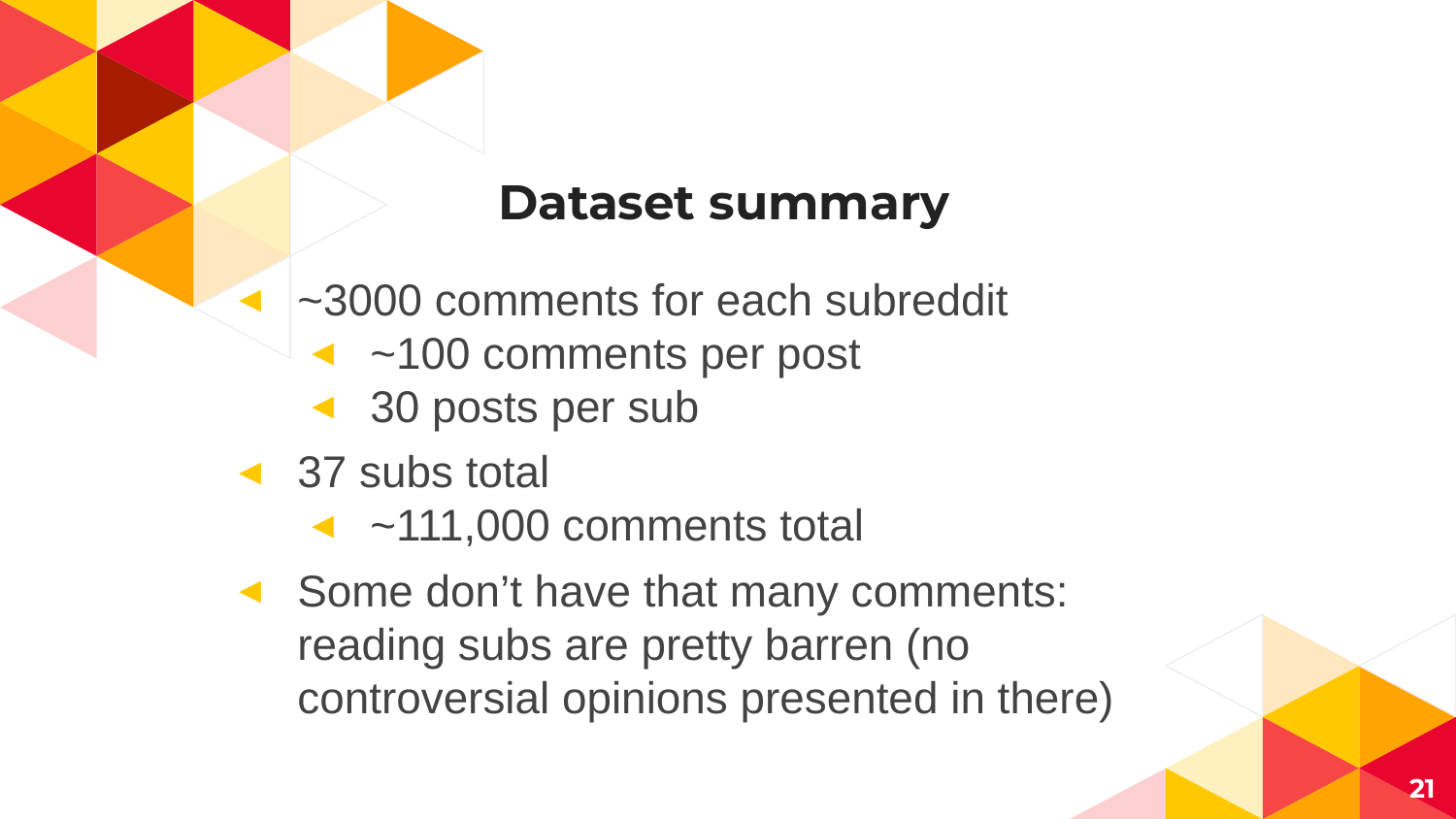

# Dataset summary
~3000 comments for each subreddit
~100 comments per post
30 posts per sub
37 subs total
~111,000 comments total
Some don’t have that many comments: reading subs are pretty barren (no controversial opinions presented in there)
21